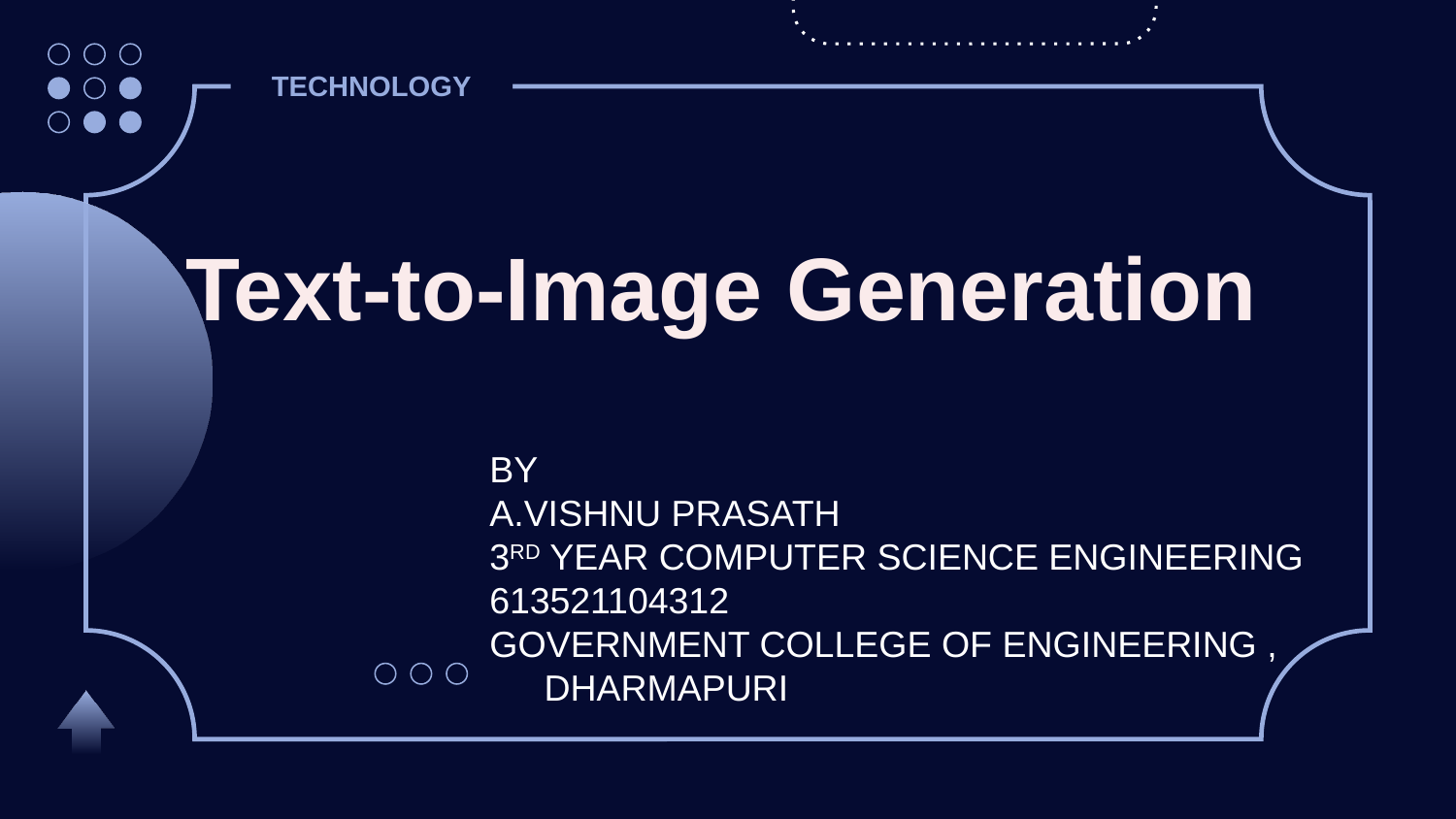

TECHNOLOGY

# Text-to-Image Generation
BY
A.VISHNU PRASATH
3RD YEAR COMPUTER SCIENCE ENGINEERING
613521104312
GOVERNMENT COLLEGE OF ENGINEERING , DHARMAPURI